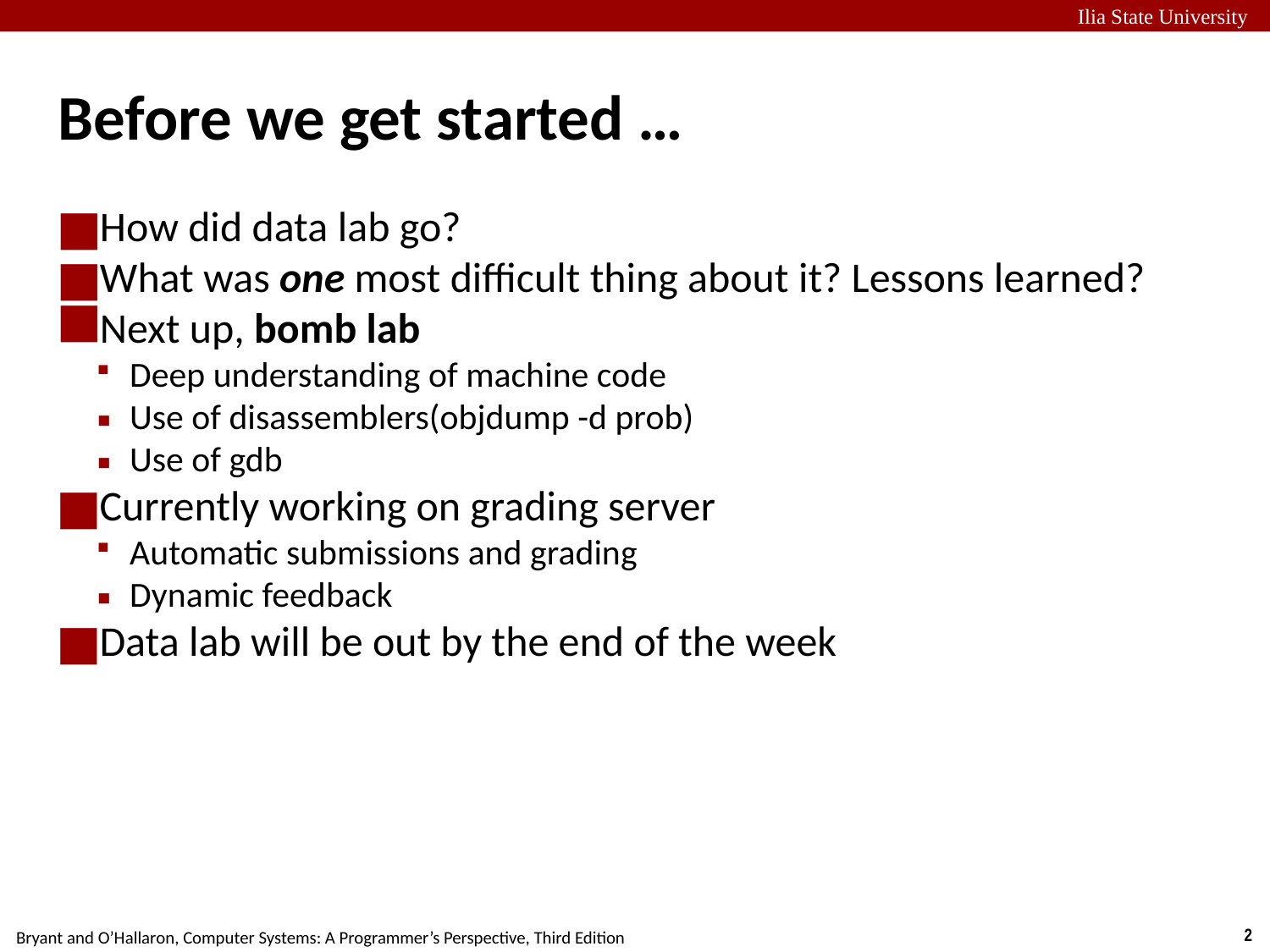

Ilia State University

# Before we get started …
How did data lab go?
What was one most difficult thing about it? Lessons learned?
Next up, bomb lab
Deep understanding of machine code
Use of disassemblers(objdump -d prob)
Use of gdb
Currently working on grading server
Automatic submissions and grading
Dynamic feedback
Data lab will be out by the end of the week